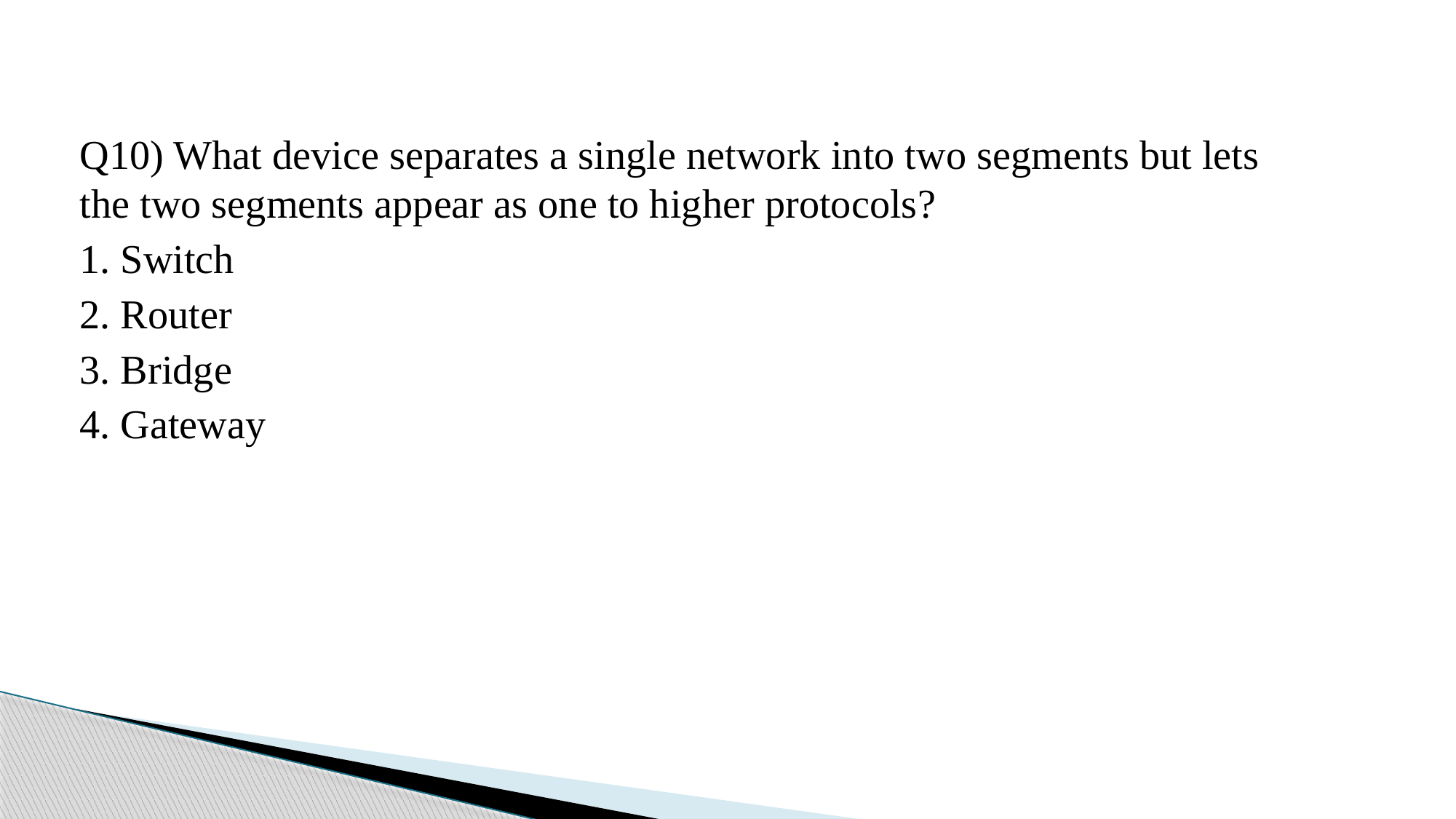

Q10) What device separates a single network into two segments but lets the two segments appear as one to higher protocols?
1. Switch
2. Router
3. Bridge
4. Gateway